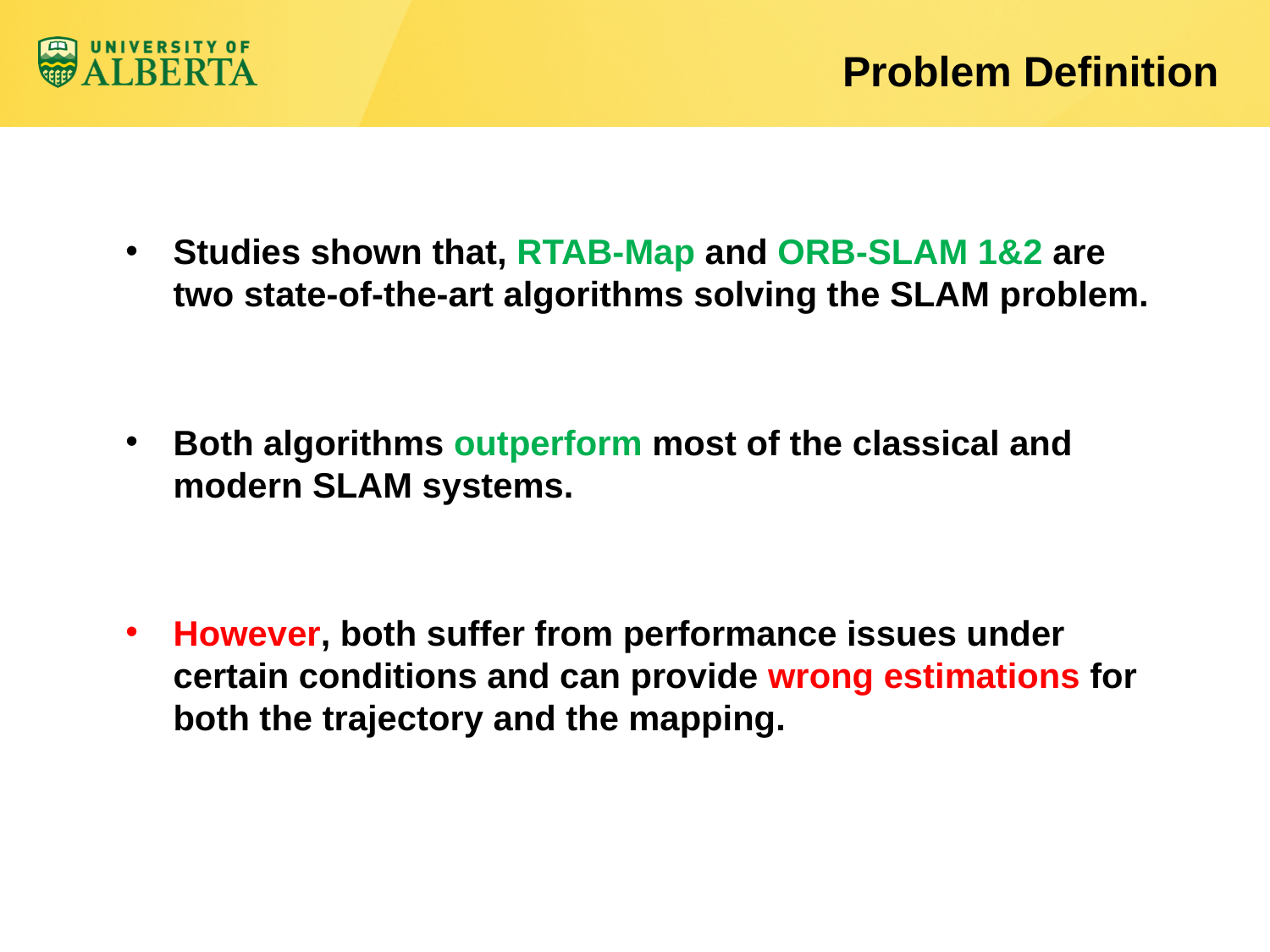

# Problem Definition
Studies shown that, RTAB-Map and ORB-SLAM 1&2 are two state-of-the-art algorithms solving the SLAM problem.

Both algorithms outperform most of the classical and modern SLAM systems.

However, both suffer from performance issues under certain conditions and can provide wrong estimations for both the trajectory and the mapping.